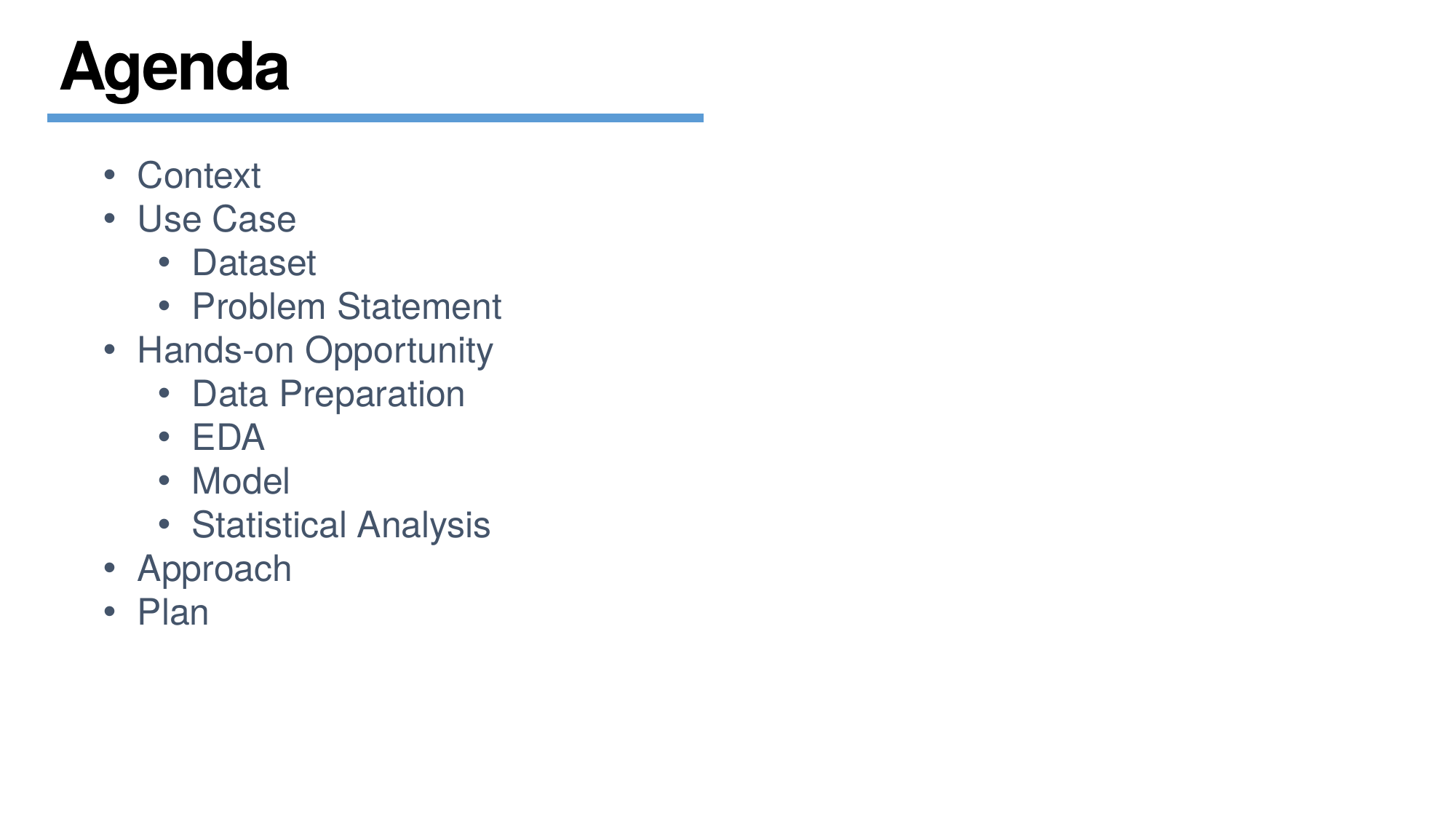

Agenda
Context
Use Case
Dataset
Problem Statement
Hands-on Opportunity
Data Preparation
EDA
Model
Statistical Analysis
Approach
Plan